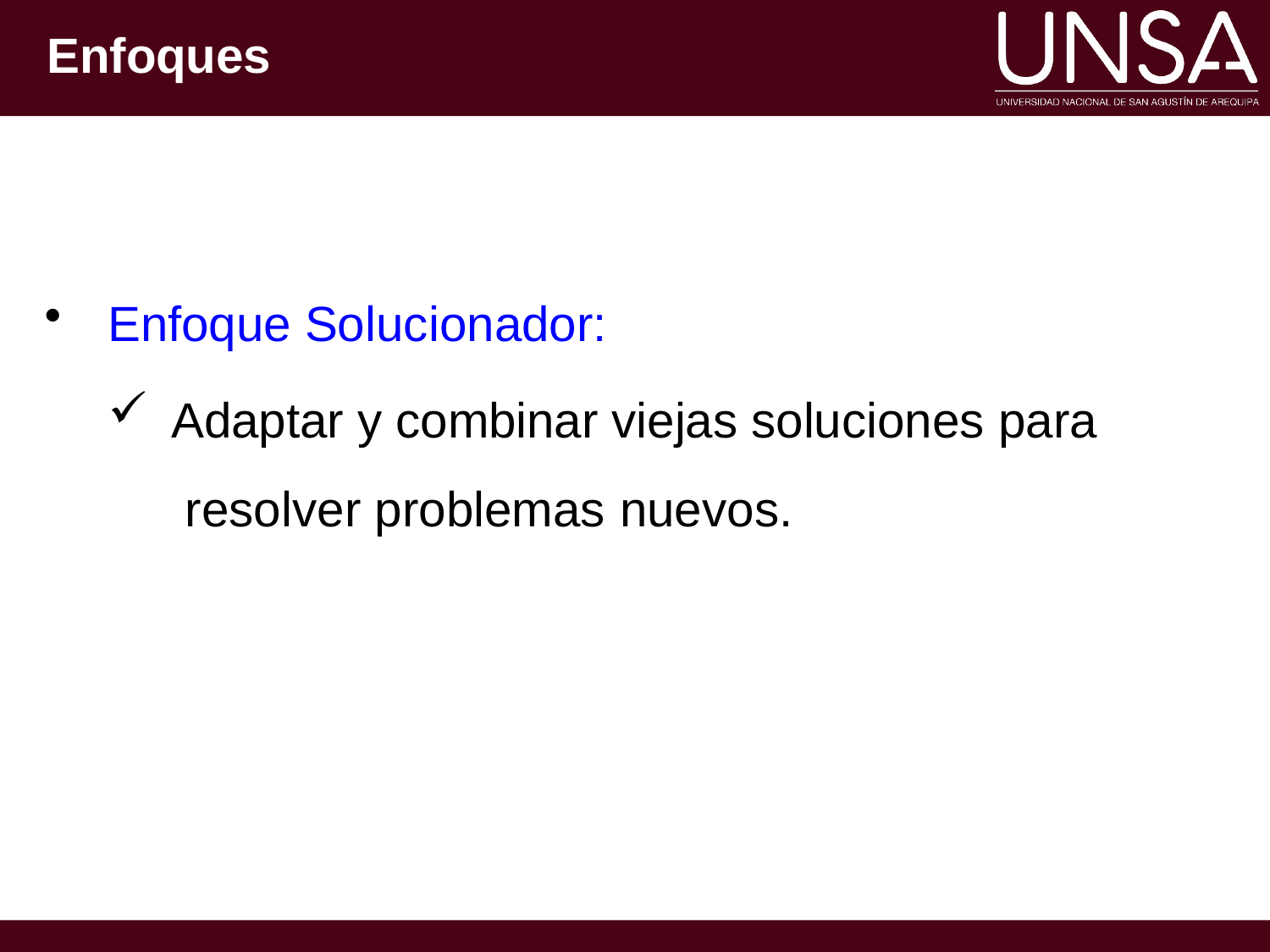

# Enfoques
Enfoque Solucionador:
Adaptar y combinar viejas soluciones para  resolver problemas nuevos.